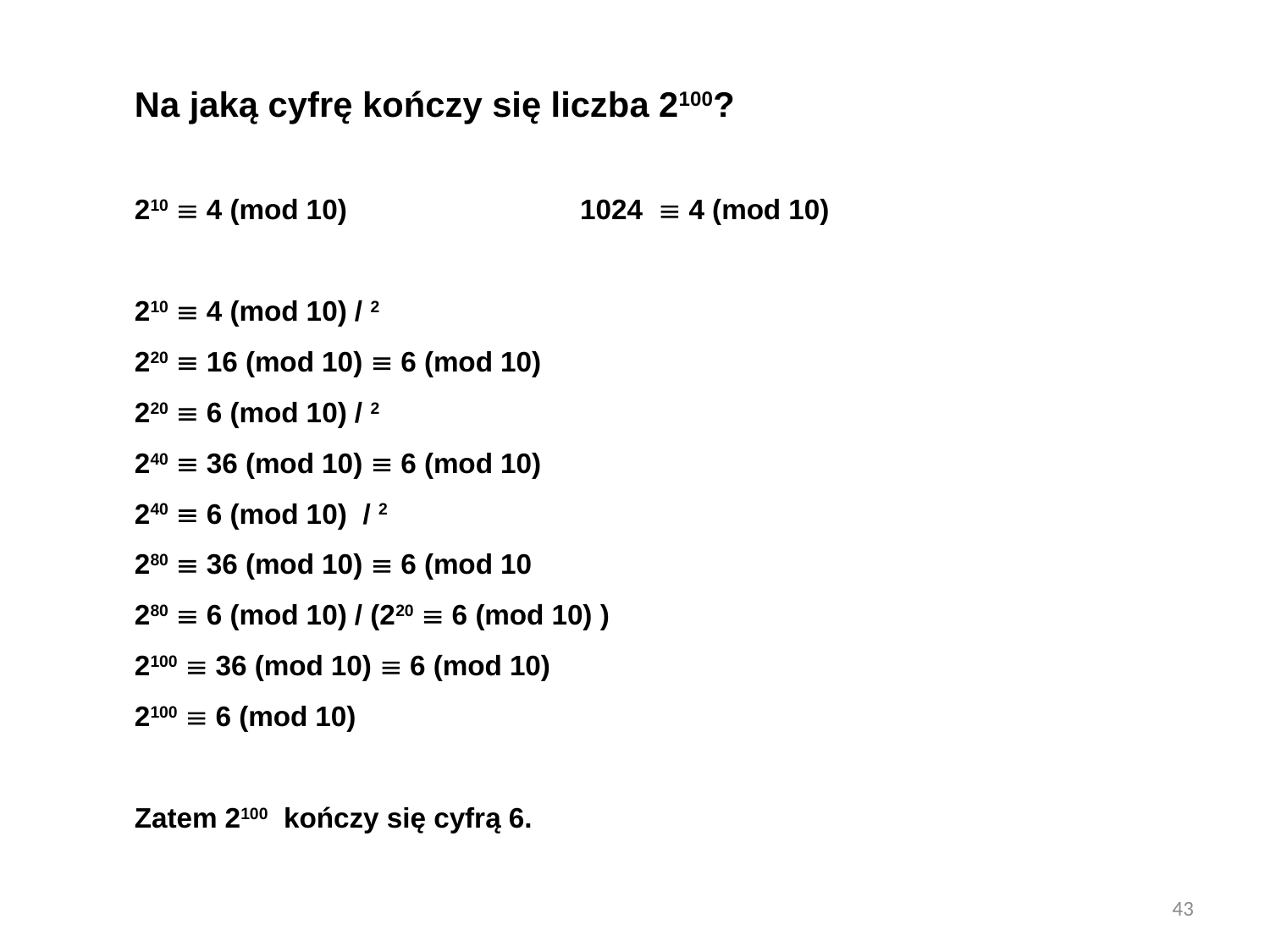

Na jaką cyfrę kończy się liczba 2100?

210 ≡ 4 (mod 10)		1024  ≡ 4 (mod 10)

210 ≡ 4 (mod 10) / 2
220 ≡ 16 (mod 10) ≡ 6 (mod 10)
220 ≡ 6 (mod 10) / 2
240 ≡ 36 (mod 10) ≡ 6 (mod 10)
240 ≡ 6 (mod 10)  / 2
280 ≡ 36 (mod 10) ≡ 6 (mod 10
280 ≡ 6 (mod 10) / (220 ≡ 6 (mod 10) )
2100 ≡ 36 (mod 10) ≡ 6 (mod 10)
2100 ≡ 6 (mod 10)

Zatem 2100  kończy się cyfrą 6.

43